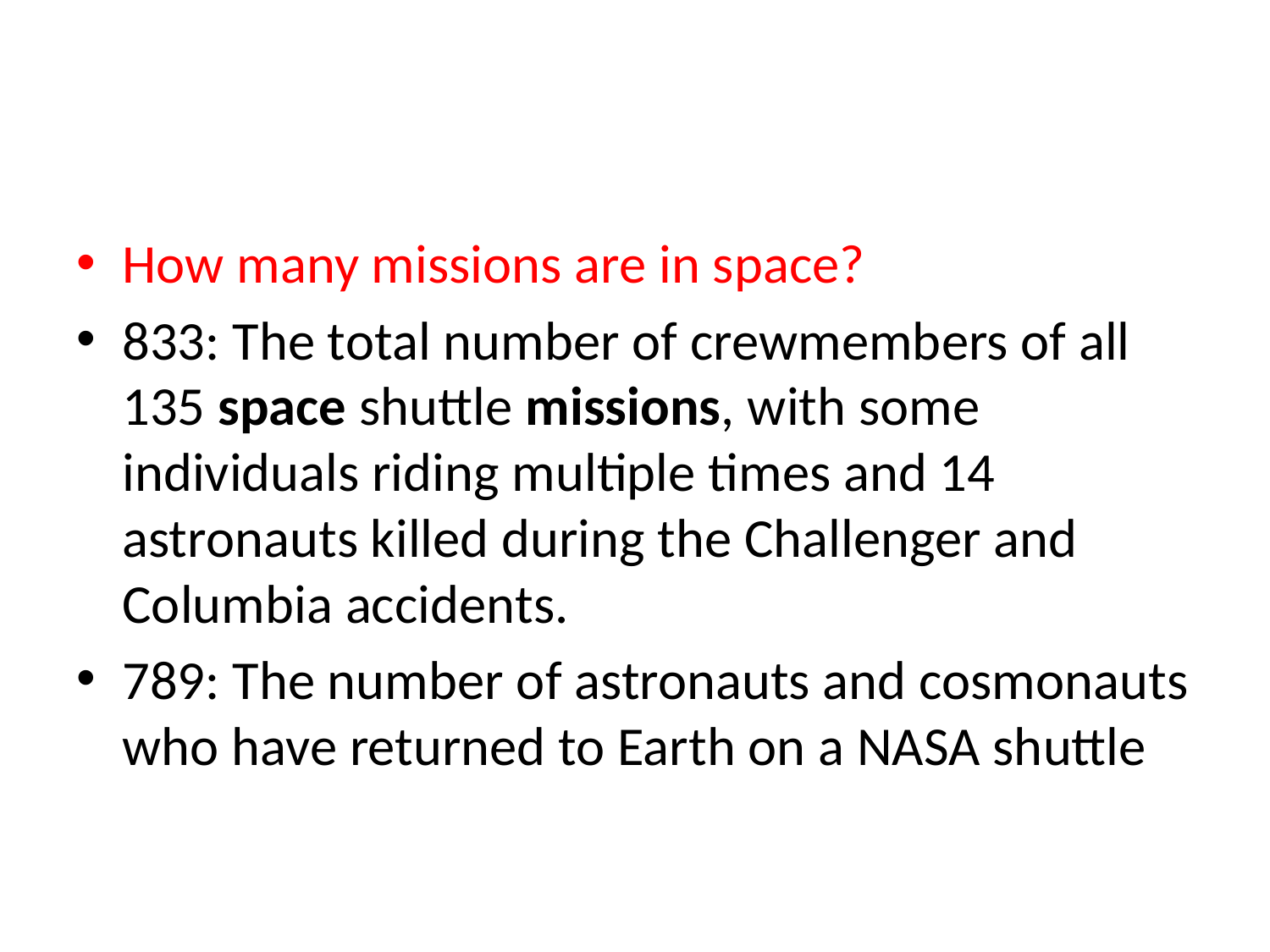

#
How many missions are in space?
833: The total number of crewmembers of all 135 space shuttle missions, with some individuals riding multiple times and 14 astronauts killed during the Challenger and Columbia accidents.
789: The number of astronauts and cosmonauts who have returned to Earth on a NASA shuttle